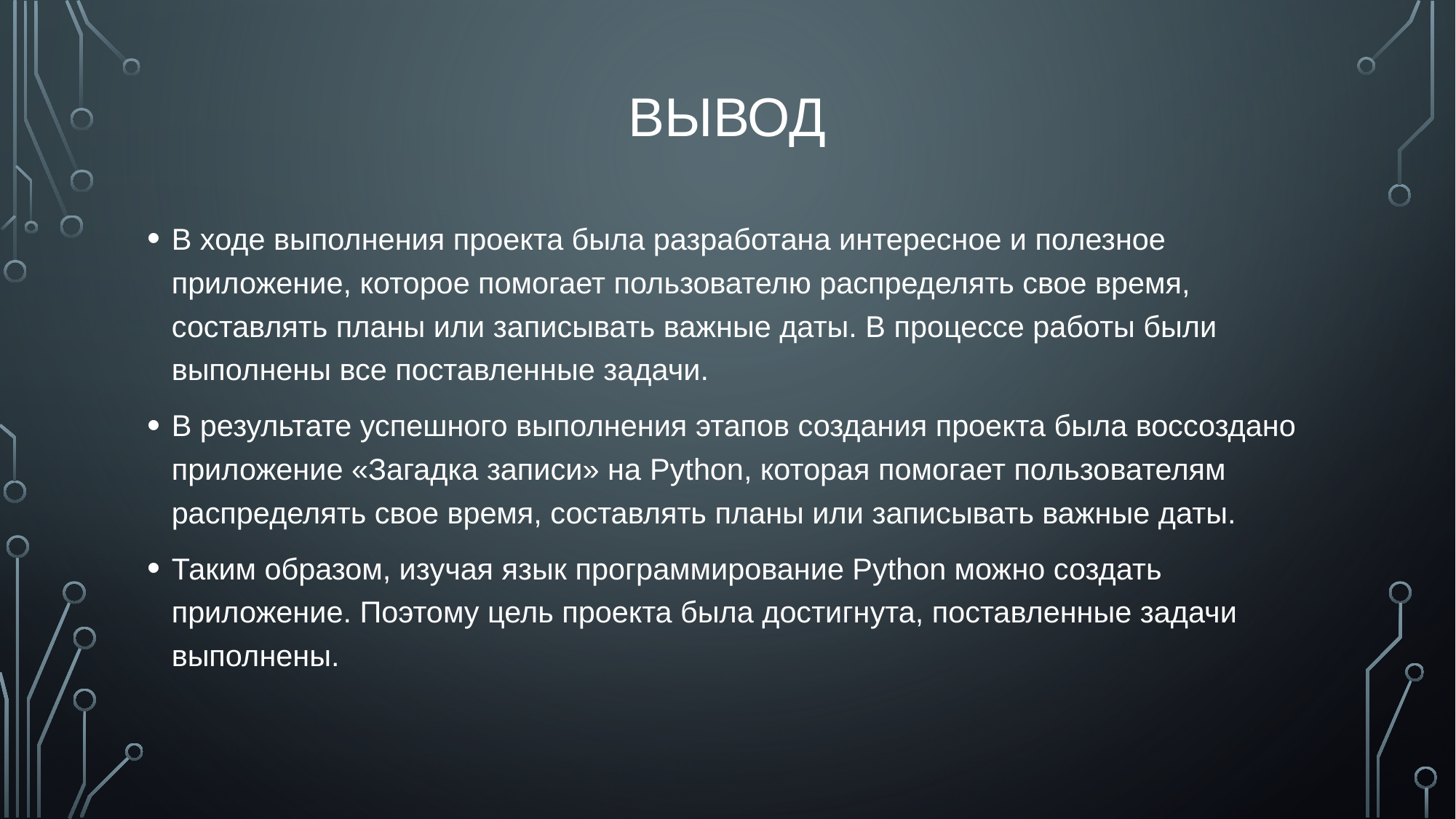

# Вывод
В ходе выполнения проекта была разработана интересное и полезное приложение, которое помогает пользователю распределять свое время, составлять планы или записывать важные даты. В процессе работы были выполнены все поставленные задачи.
В результате успешного выполнения этапов создания проекта была воссоздано приложение «Загадка записи» на Python, которая помогает пользователям распределять свое время, составлять планы или записывать важные даты.
Таким образом, изучая язык программирование Python можно создать приложение. Поэтому цель проекта была достигнута, поставленные задачи выполнены.